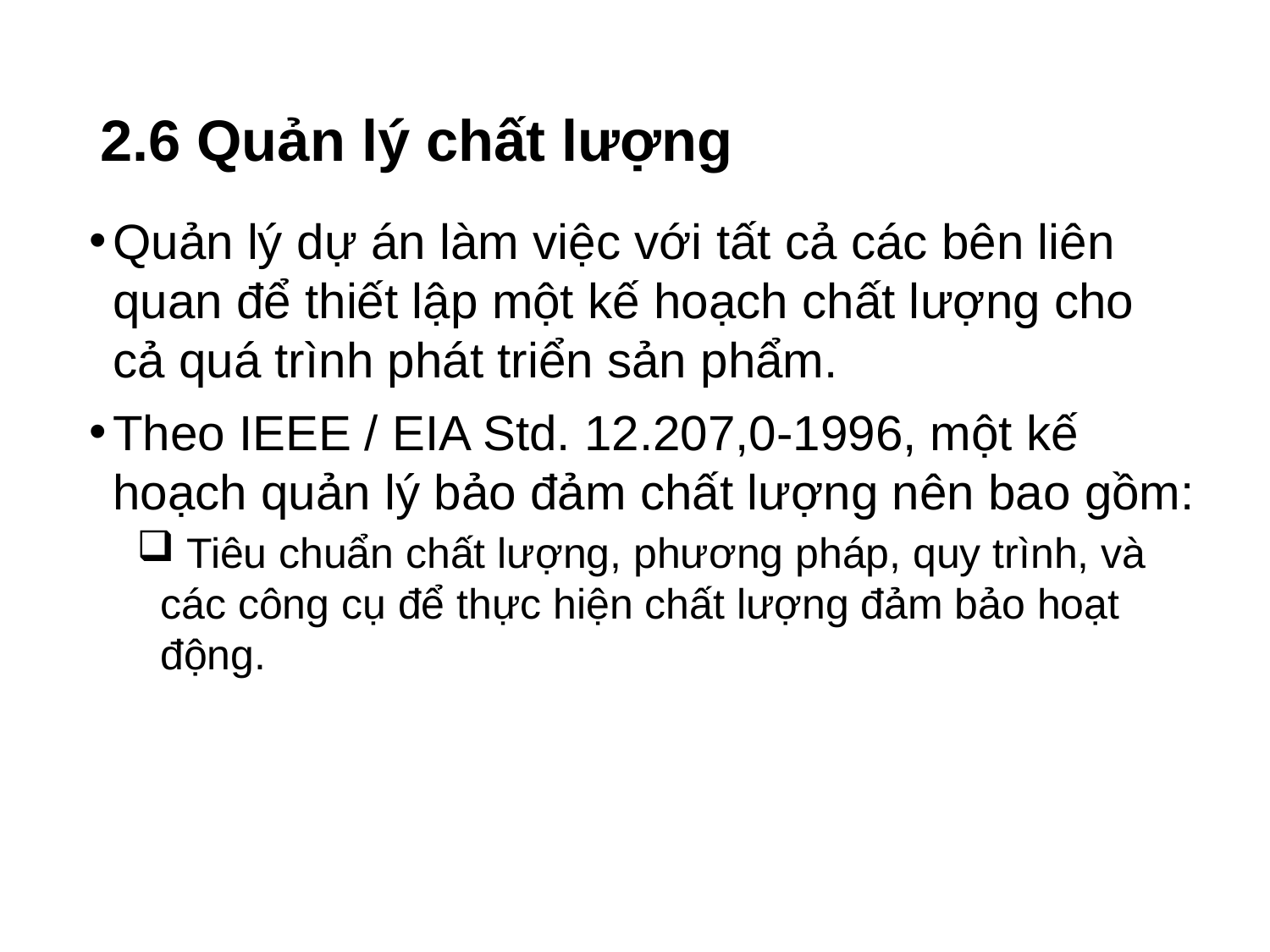

# 2.6 Quản lý chất lượng
Quản lý dự án làm việc với tất cả các bên liên quan để thiết lập một kế hoạch chất lượng cho cả quá trình phát triển sản phẩm.
Theo IEEE / EIA Std. 12.207,0-1996, một kế hoạch quản lý bảo đảm chất lượng nên bao gồm:
 Tiêu chuẩn chất lượng, phương pháp, quy trình, và các công cụ để thực hiện chất lượng đảm bảo hoạt động.